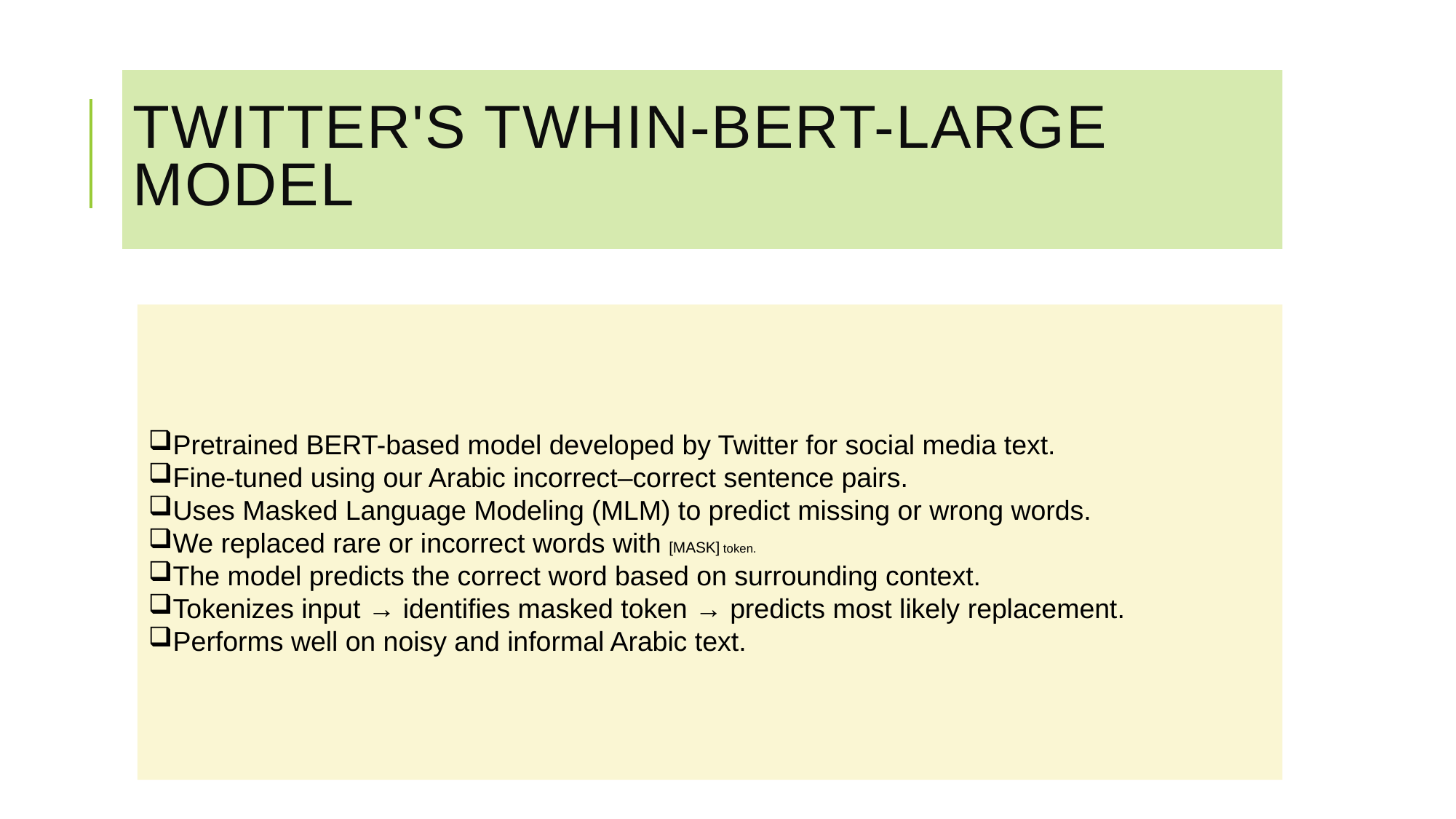

# Twitter's twhin-bert-large Model

Pretrained BERT-based model developed by Twitter for social media text.
Fine-tuned using our Arabic incorrect–correct sentence pairs.
Uses Masked Language Modeling (MLM) to predict missing or wrong words.
We replaced rare or incorrect words with [MASK] token.
The model predicts the correct word based on surrounding context.
Tokenizes input → identifies masked token → predicts most likely replacement.
Performs well on noisy and informal Arabic text.